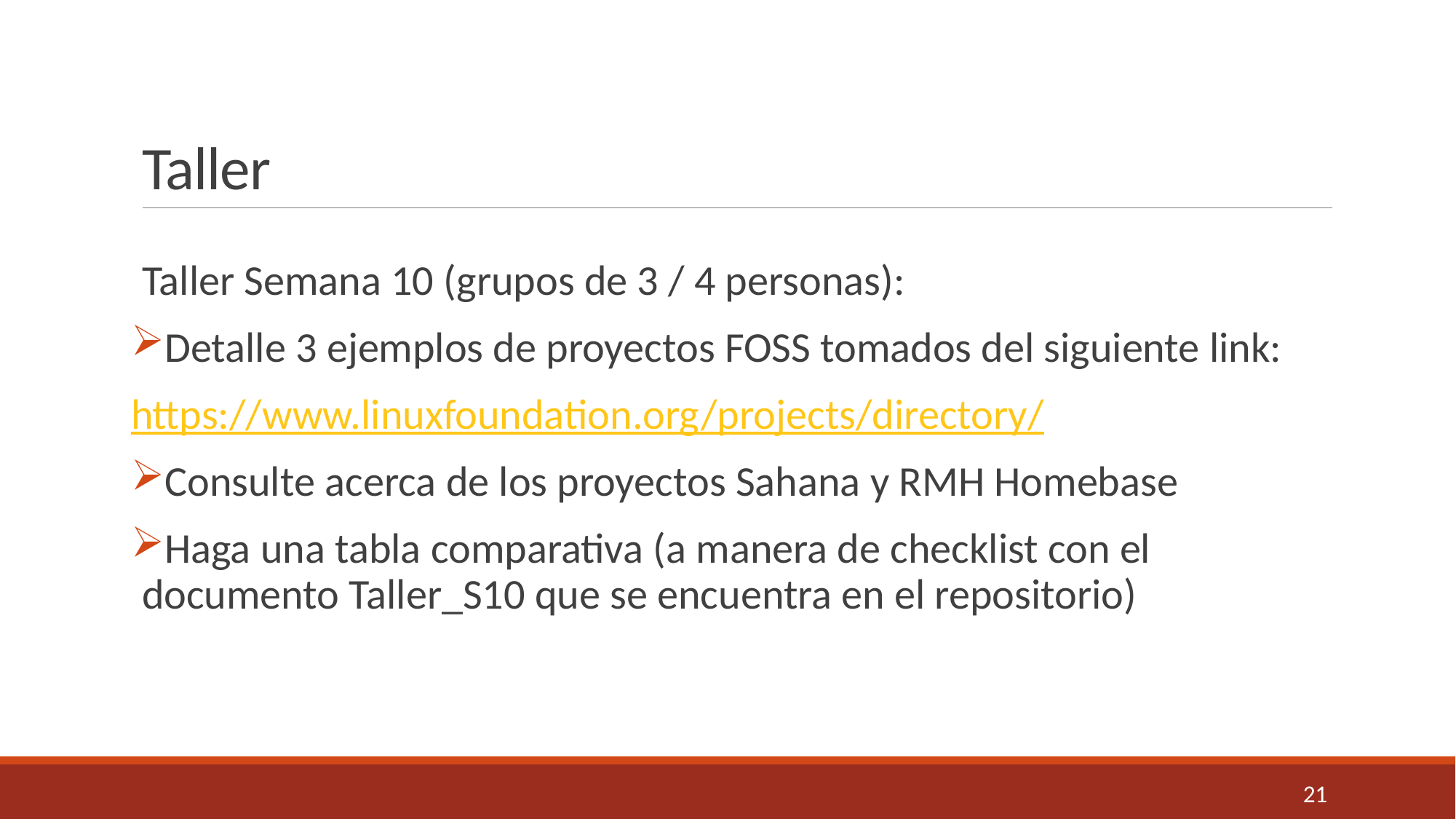

# Taller
Taller Semana 10 (grupos de 3 / 4 personas):
Detalle 3 ejemplos de proyectos FOSS tomados del siguiente link:
https://www.linuxfoundation.org/projects/directory/
Consulte acerca de los proyectos Sahana y RMH Homebase
Haga una tabla comparativa (a manera de checklist con el documento Taller_S10 que se encuentra en el repositorio)
21